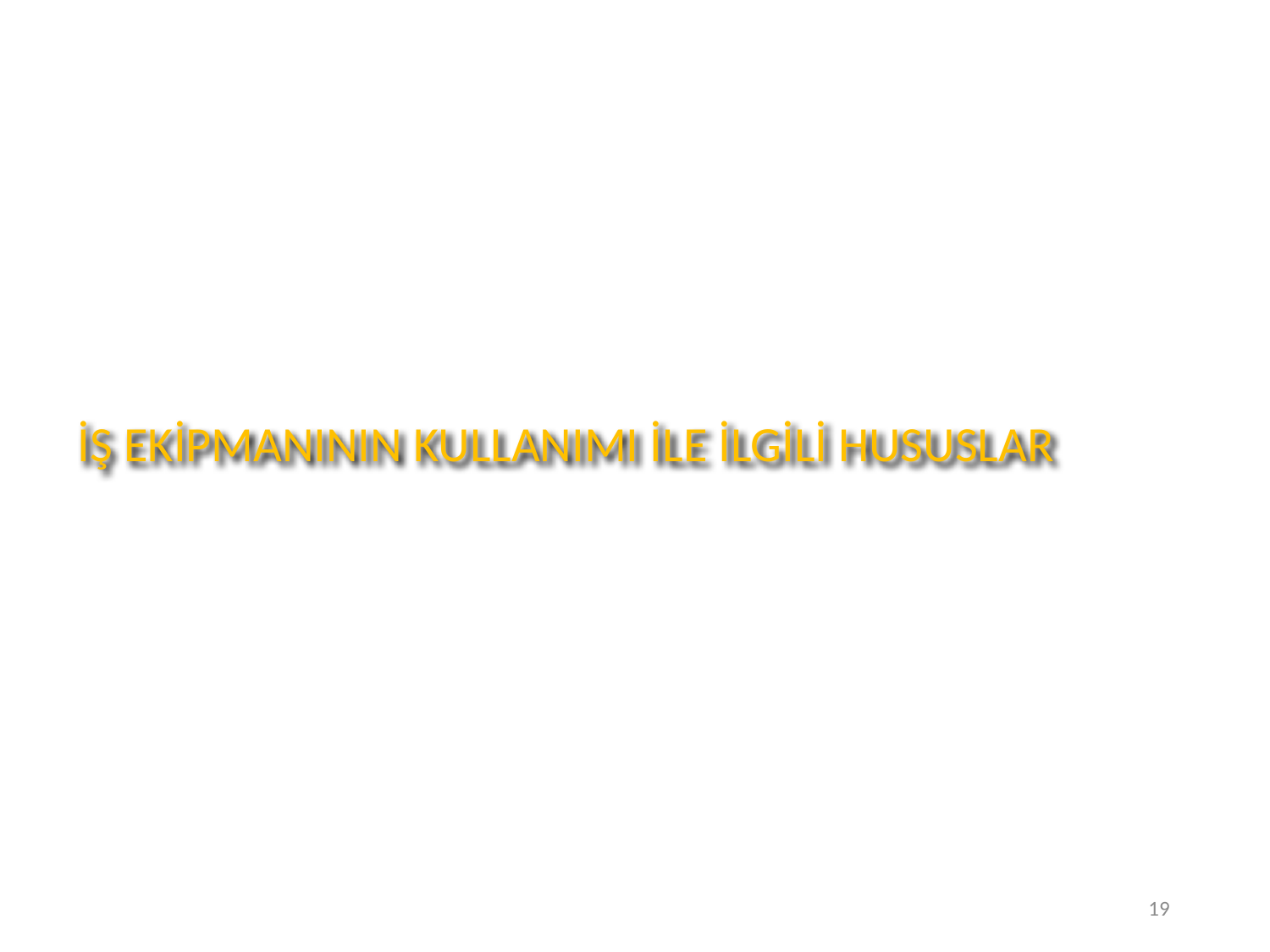

# İŞ EKİPMANININ KULLANIMI İLE İLGİLİ HUSUSLAR
19